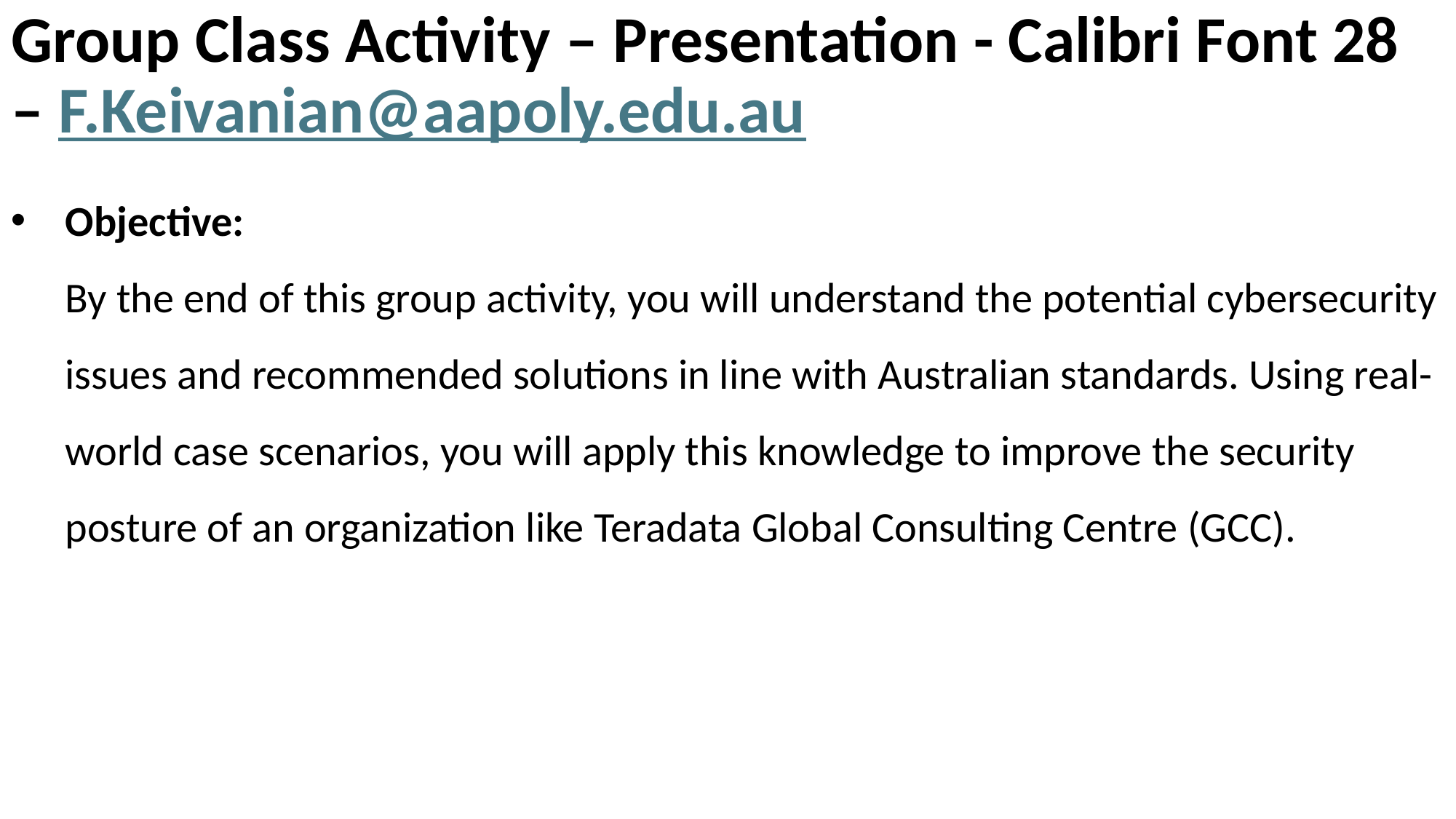

# Group Class Activity – Presentation - Calibri Font 28 – F.Keivanian@aapoly.edu.au
Objective:
By the end of this group activity, you will understand the potential cybersecurity issues and recommended solutions in line with Australian standards. Using real-world case scenarios, you will apply this knowledge to improve the security posture of an organization like Teradata Global Consulting Centre (GCC).